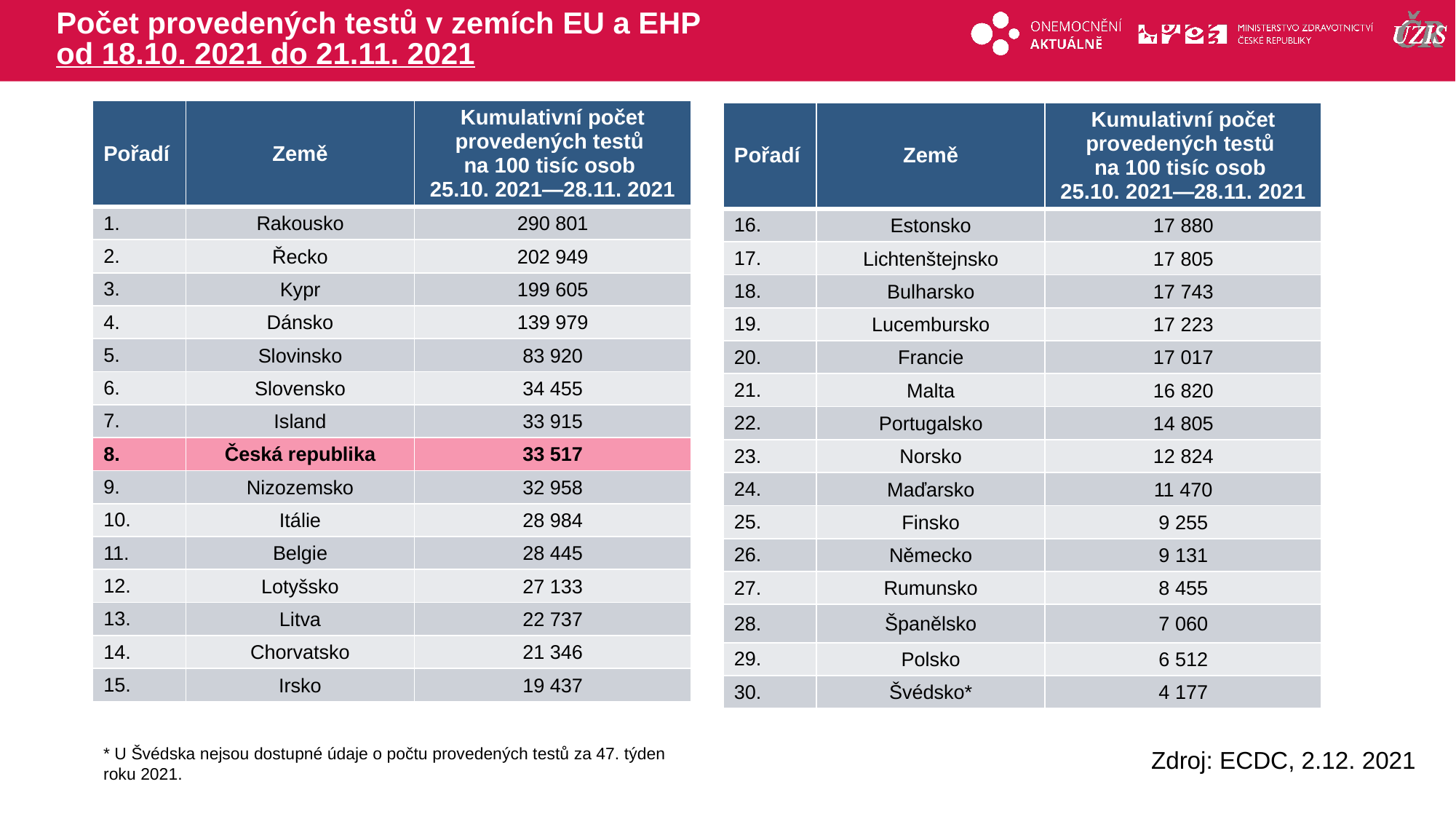

# Počet provedených testů v zemích EU a EHP od 18.10. 2021 do 21.11. 2021
| Pořadí | Země | Kumulativní počet provedených testů na 100 tisíc osob 25.10. 2021—28.11. 2021 |
| --- | --- | --- |
| 1. | Rakousko | 290 801 |
| 2. | Řecko | 202 949 |
| 3. | Kypr | 199 605 |
| 4. | Dánsko | 139 979 |
| 5. | Slovinsko | 83 920 |
| 6. | Slovensko | 34 455 |
| 7. | Island | 33 915 |
| 8. | Česká republika | 33 517 |
| 9. | Nizozemsko | 32 958 |
| 10. | Itálie | 28 984 |
| 11. | Belgie | 28 445 |
| 12. | Lotyšsko | 27 133 |
| 13. | Litva | 22 737 |
| 14. | Chorvatsko | 21 346 |
| 15. | Irsko | 19 437 |
| Pořadí | Země | Kumulativní počet provedených testů na 100 tisíc osob 25.10. 2021—28.11. 2021 |
| --- | --- | --- |
| 16. | Estonsko | 17 880 |
| 17. | Lichtenštejnsko | 17 805 |
| 18. | Bulharsko | 17 743 |
| 19. | Lucembursko | 17 223 |
| 20. | Francie | 17 017 |
| 21. | Malta | 16 820 |
| 22. | Portugalsko | 14 805 |
| 23. | Norsko | 12 824 |
| 24. | Maďarsko | 11 470 |
| 25. | Finsko | 9 255 |
| 26. | Německo | 9 131 |
| 27. | Rumunsko | 8 455 |
| 28. | Španělsko | 7 060 |
| 29. | Polsko | 6 512 |
| 30. | Švédsko\* | 4 177 |
* U Švédska nejsou dostupné údaje o počtu provedených testů za 47. týden roku 2021.
Zdroj: ECDC, 2.12. 2021